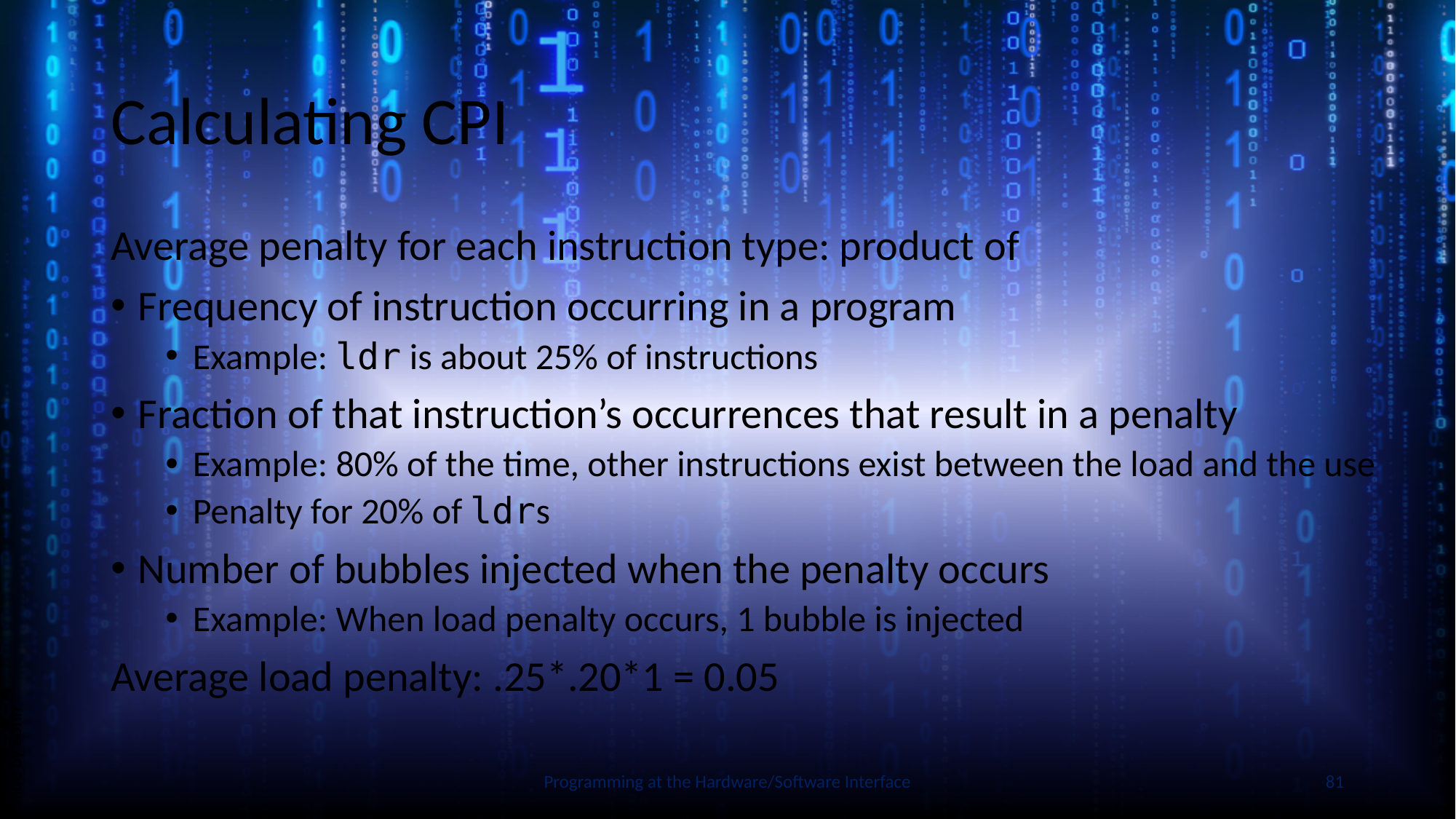

# Calculating CPI
Average penalty for each instruction type: product of
Frequency of instruction occurring in a program
Example: ldr is about 25% of instructions
Fraction of that instruction’s occurrences that result in a penalty
Example: 80% of the time, other instructions exist between the load and the use
Penalty for 20% of ldrs
Number of bubbles injected when the penalty occurs
Example: When load penalty occurs, 1 bubble is injected
Average load penalty: .25*.20*1 = 0.05
Slide by Bohn
Programming at the Hardware/Software Interface
81